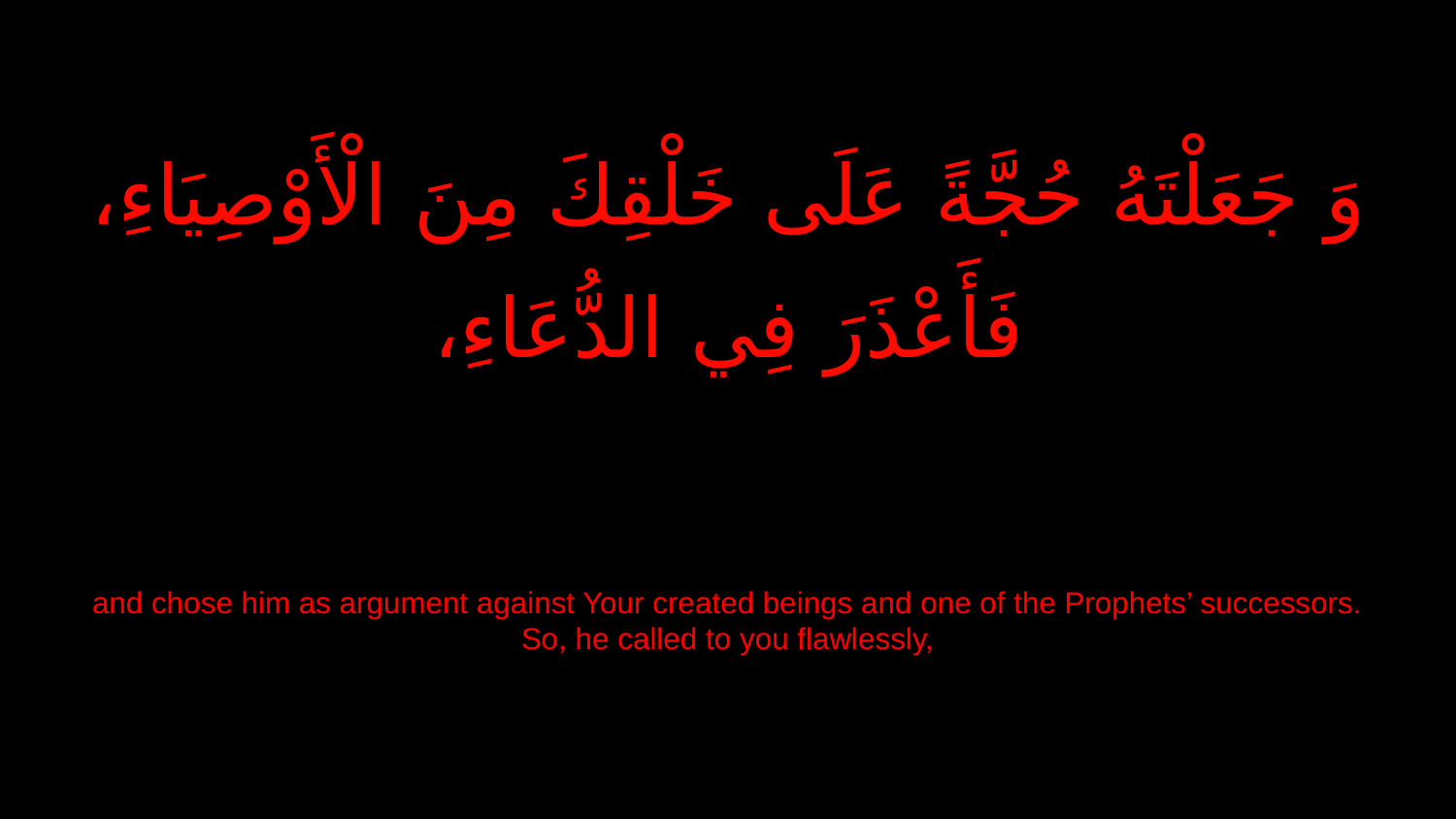

وَ جَعَلْتَهُ حُجَّةً عَلَى خَلْقِكَ مِنَ الْأَوْصِيَاءِ،
فَأَعْذَرَ فِي الدُّعَاءِ،
and chose him as argument against Your created beings and one of the Prophets’ successors.
So, he called to you flawlessly,